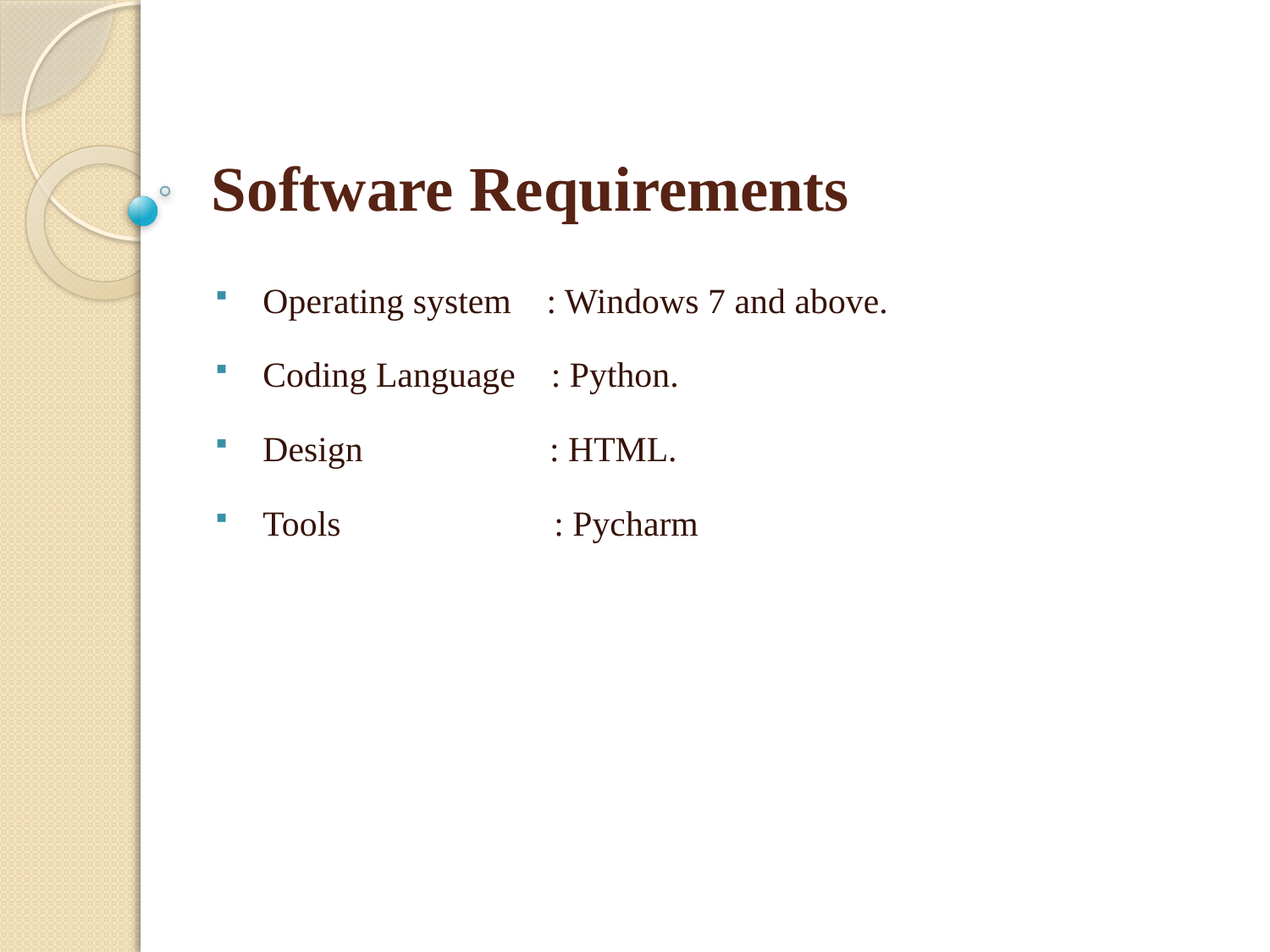

# Software Requirements
Operating system    : Windows 7 and above.
Coding Language    : Python.
Design                     : HTML.
Tools                        : Pycharm